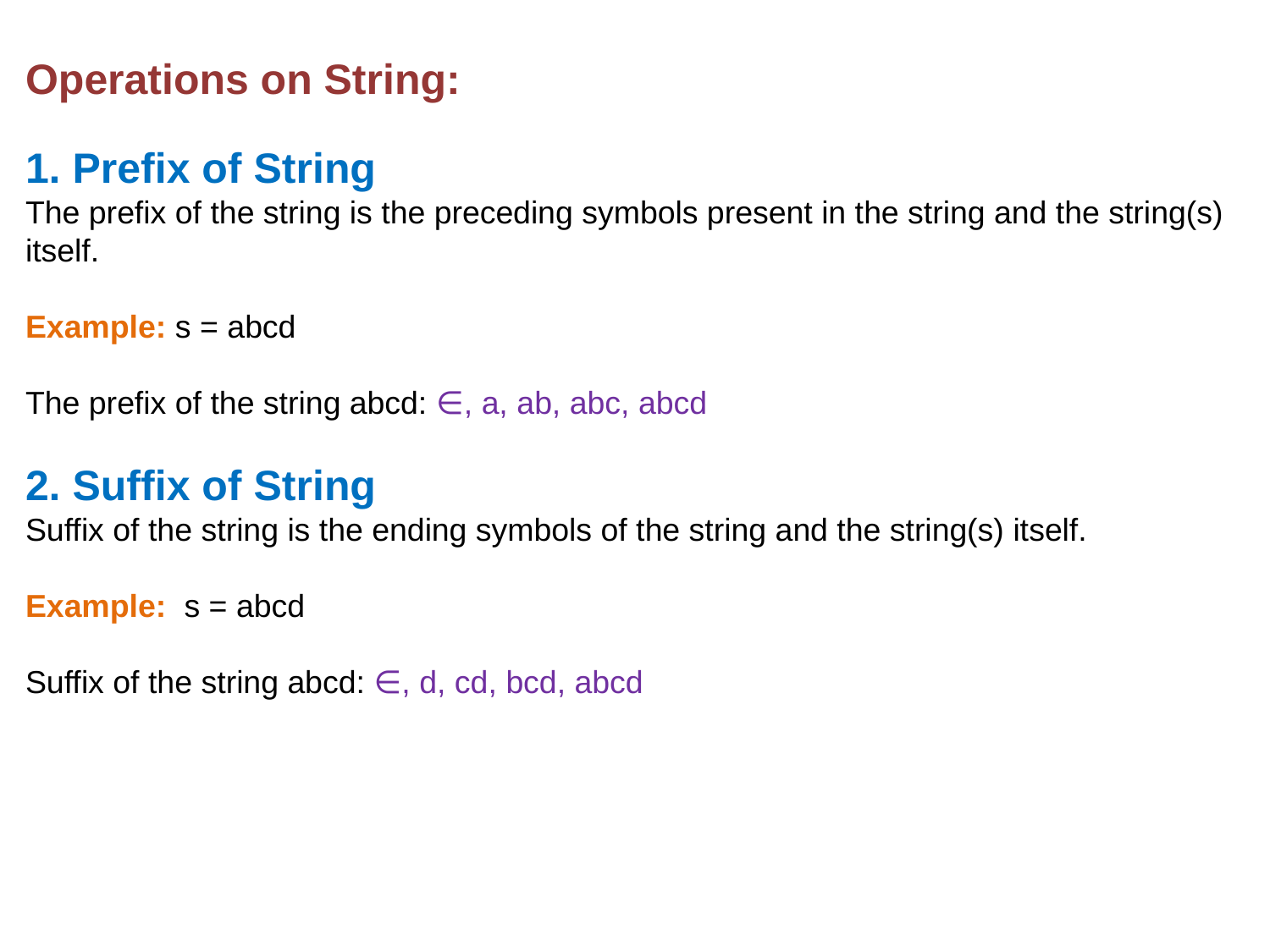

Operations on String:

1. Prefix of String
The prefix of the string is the preceding symbols present in the string and the string(s) itself.
Example: s = abcd
The prefix of the string abcd: ∈, a, ab, abc, abcd
2. Suffix of String
Suffix of the string is the ending symbols of the string and the string(s) itself.
Example:  s = abcd

Suffix of the string abcd: ∈, d, cd, bcd, abcd